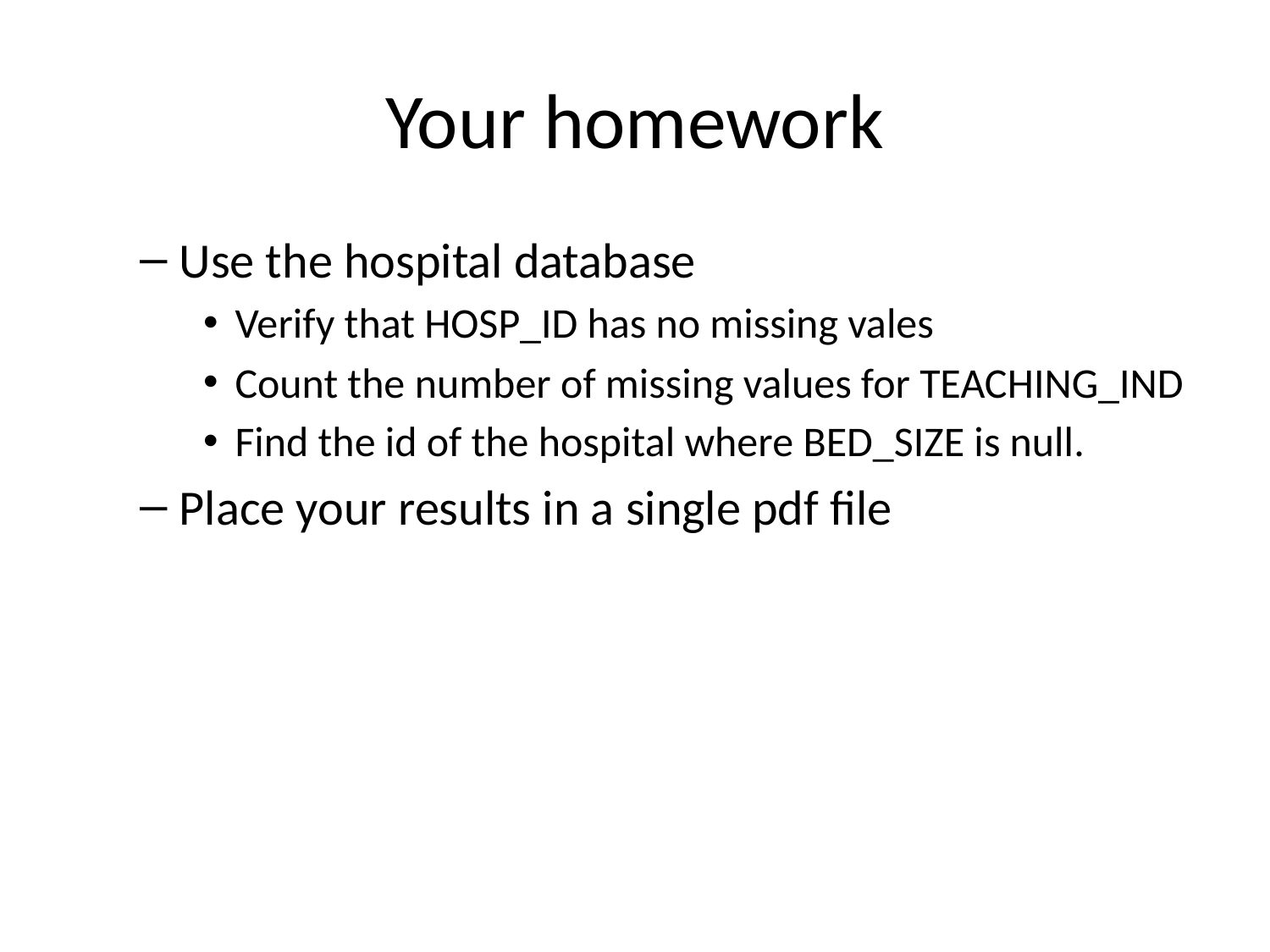

# Your homework
Use the hospital database
Verify that HOSP_ID has no missing vales
Count the number of missing values for TEACHING_IND
Find the id of the hospital where BED_SIZE is null.
Place your results in a single pdf file